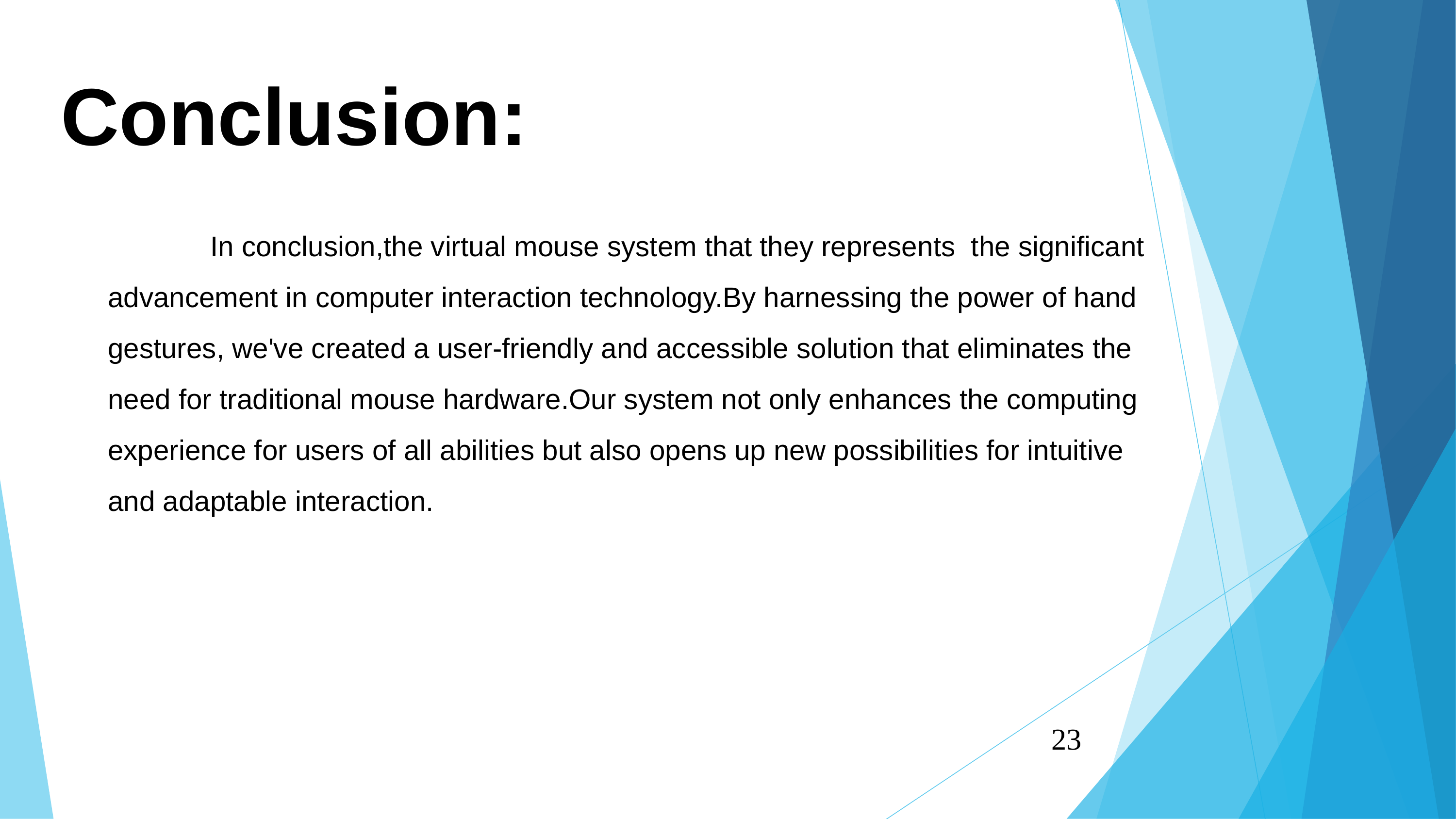

Conclusion:
             In conclusion,the virtual mouse system that they represents  the significant advancement in computer interaction technology.By harnessing the power of hand gestures, we've created a user-friendly and accessible solution that eliminates the need for traditional mouse hardware.Our system not only enhances the computing experience for users of all abilities but also opens up new possibilities for intuitive and adaptable interaction.

23